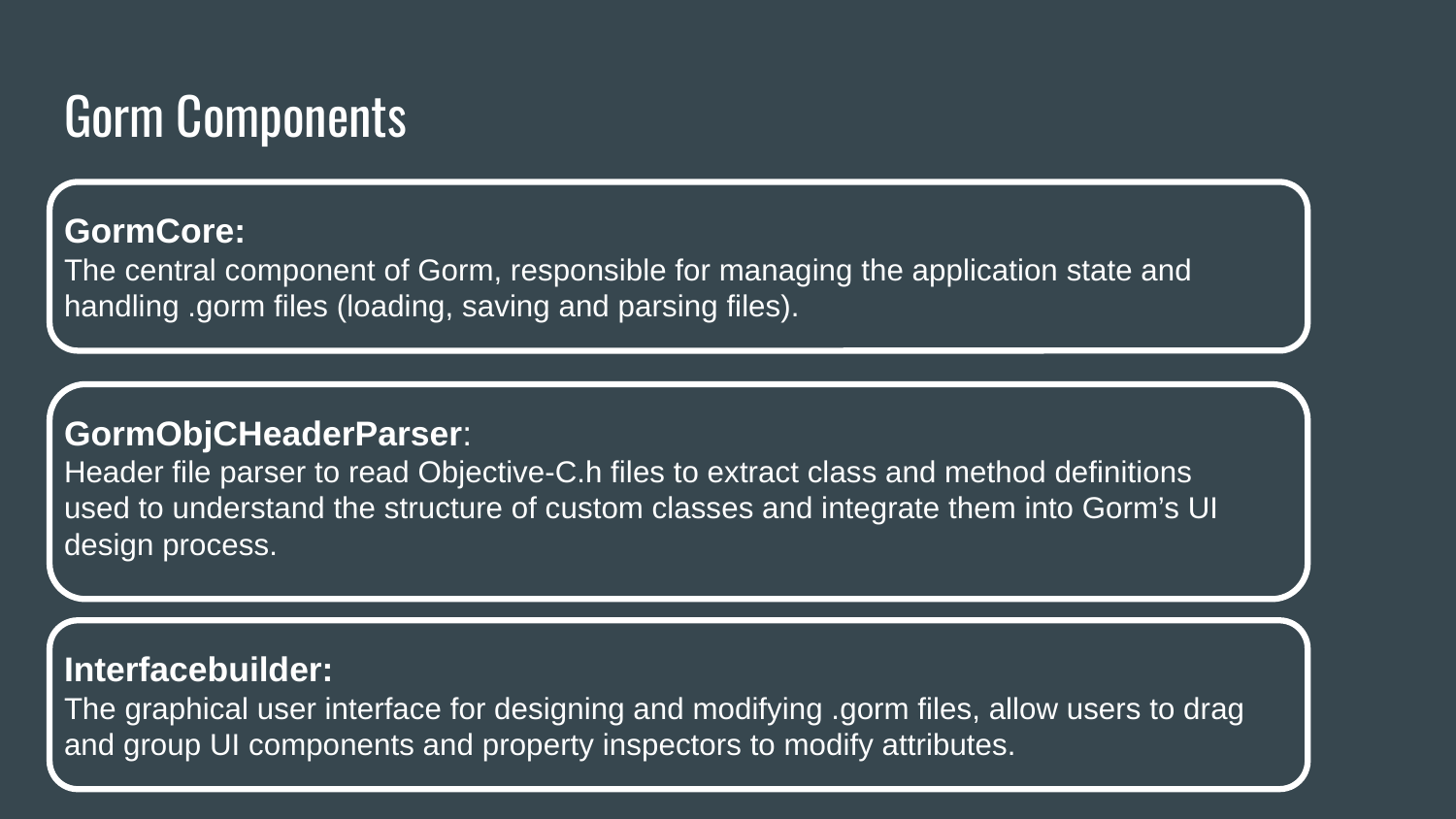

# Gorm Components

GormCore:
The central component of Gorm, responsible for managing the application state and handling .gorm files (loading, saving and parsing files).

GormObjCHeaderParser:
Header file parser to read Objective-C.h files to extract class and method definitions used to understand the structure of custom classes and integrate them into Gorm’s UI design process.

Interfacebuilder:
The graphical user interface for designing and modifying .gorm files, allow users to drag and group UI components and property inspectors to modify attributes.